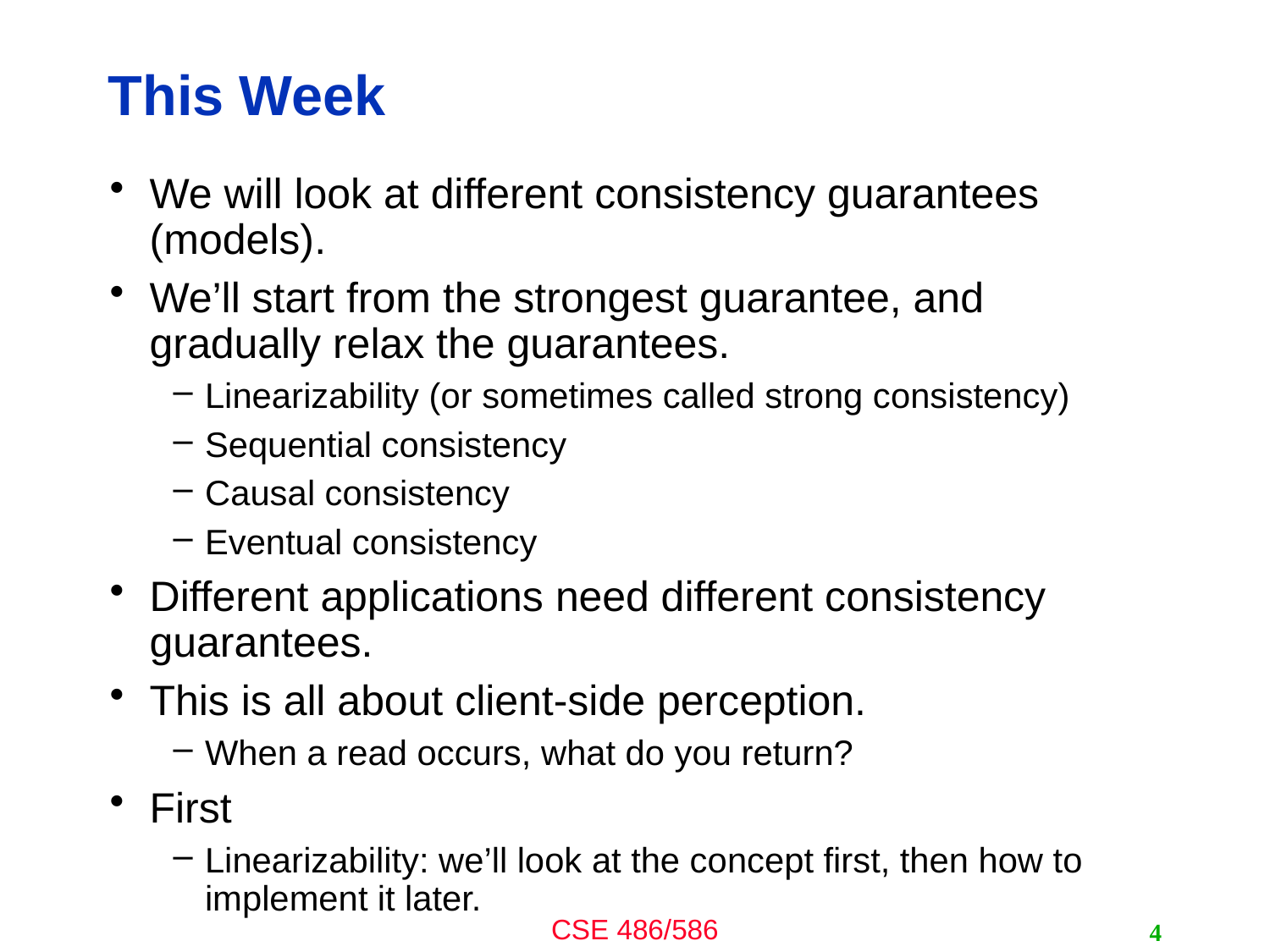

# This Week
We will look at different consistency guarantees (models).
We’ll start from the strongest guarantee, and gradually relax the guarantees.
Linearizability (or sometimes called strong consistency)
Sequential consistency
Causal consistency
Eventual consistency
Different applications need different consistency guarantees.
This is all about client-side perception.
When a read occurs, what do you return?
First
Linearizability: we’ll look at the concept first, then how to implement it later.
4